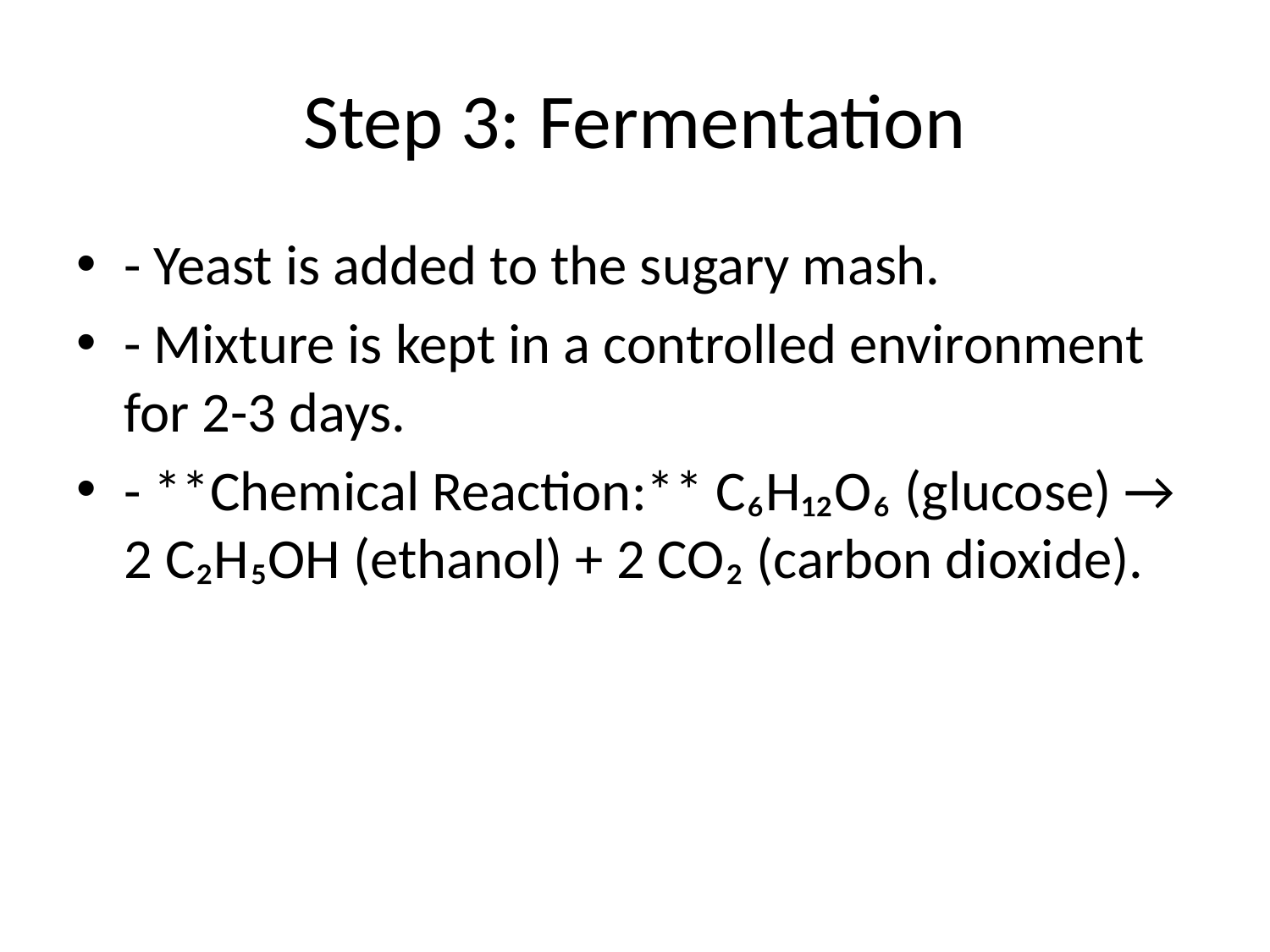

# Step 3: Fermentation
- Yeast is added to the sugary mash.
- Mixture is kept in a controlled environment for 2-3 days.
- **Chemical Reaction:** C₆H₁₂O₆ (glucose) → 2 C₂H₅OH (ethanol) + 2 CO₂ (carbon dioxide).